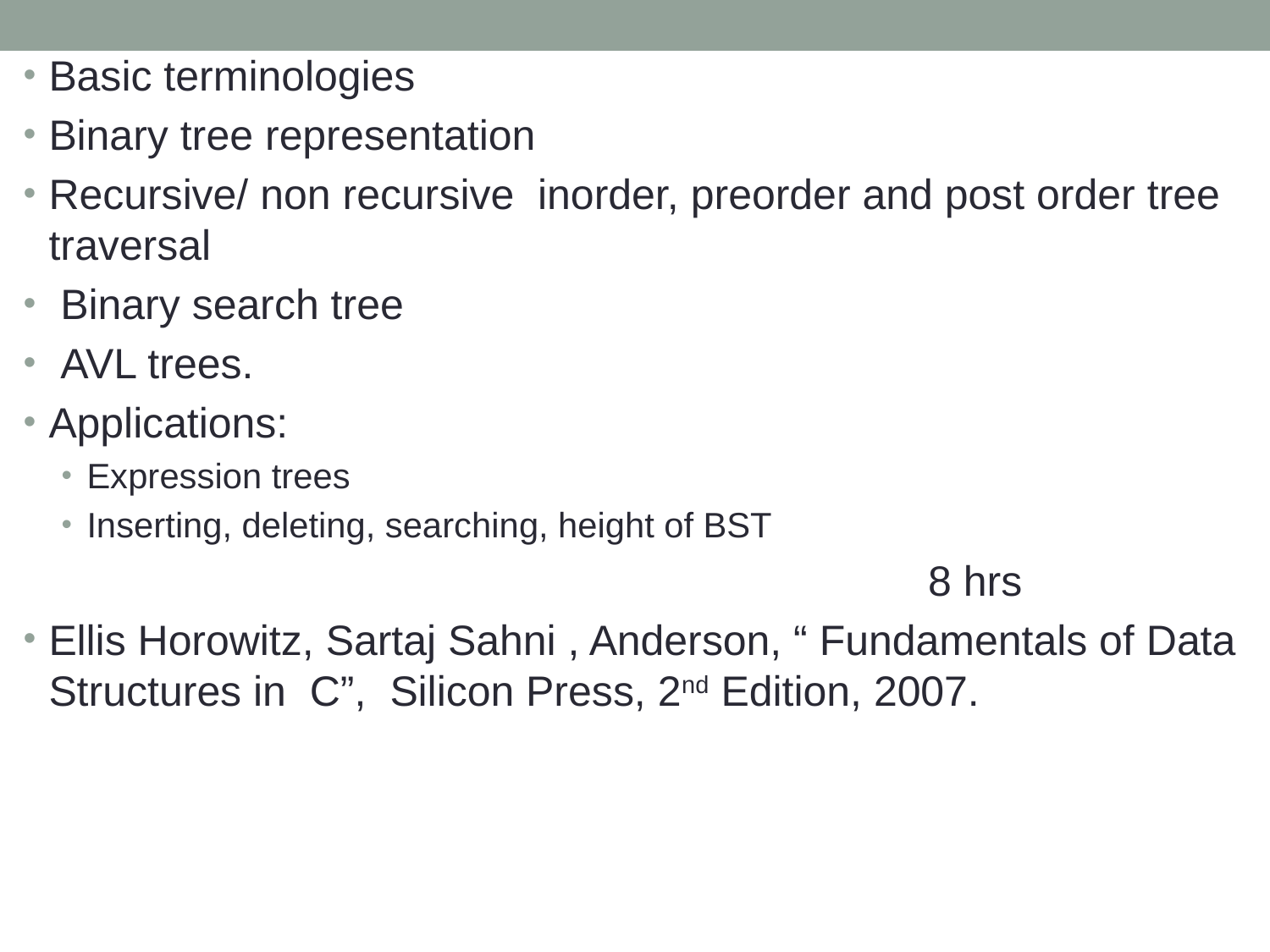

Basic terminologies
Binary tree representation
Recursive/ non recursive  inorder, preorder and post order tree traversal
 Binary search tree
 AVL trees.
Applications:
Expression trees
Inserting, deleting, searching, height of BST
                                                                          	8 hrs
Ellis Horowitz, Sartaj Sahni , Anderson, “ Fundamentals of Data Structures in  C”,  Silicon Press, 2nd Edition, 2007.
#